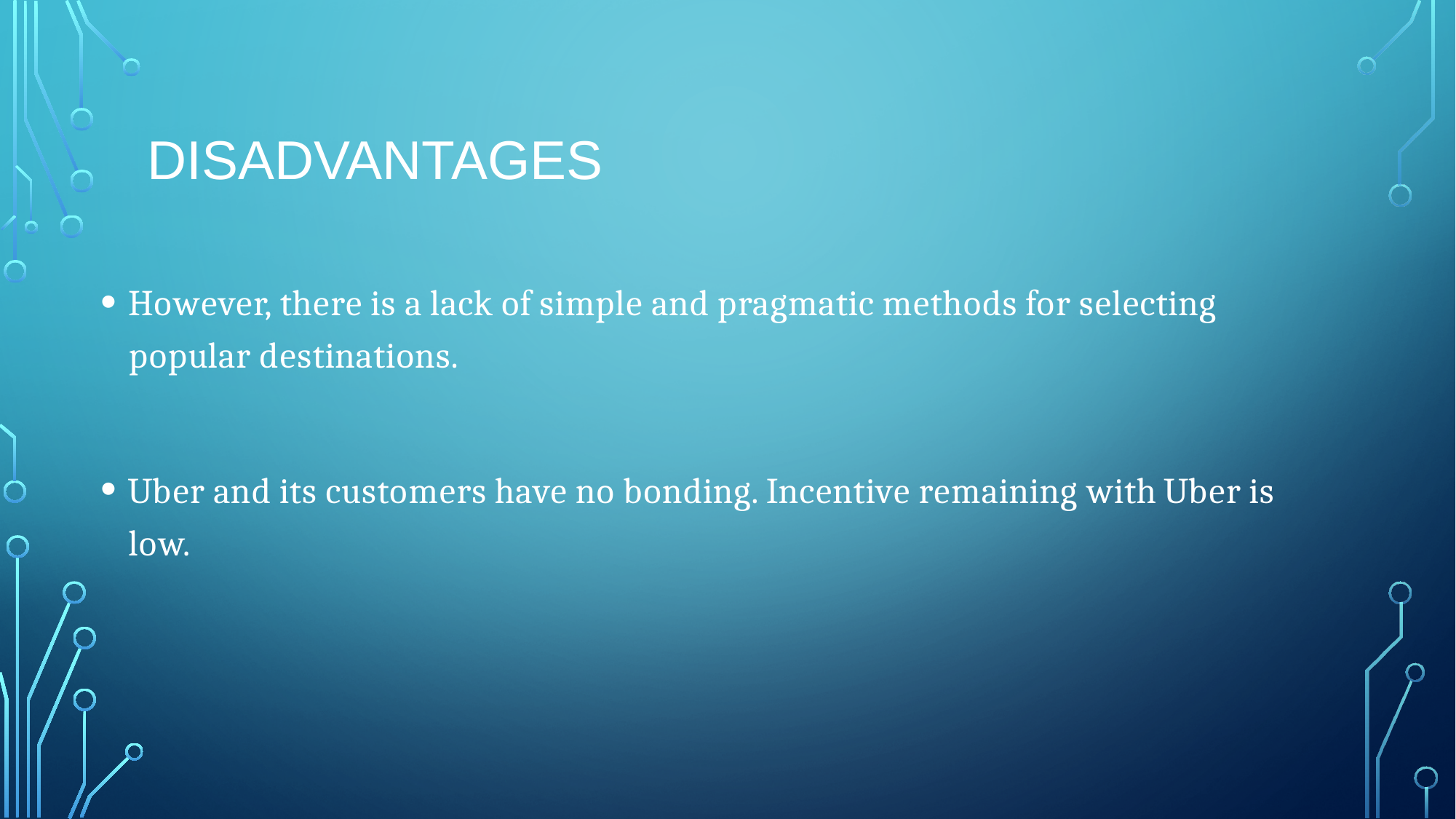

# DISADVANTAGES
However, there is a lack of simple and pragmatic methods for selecting popular destinations.

Uber and its customers have no bonding. Incentive remaining with Uber is low.